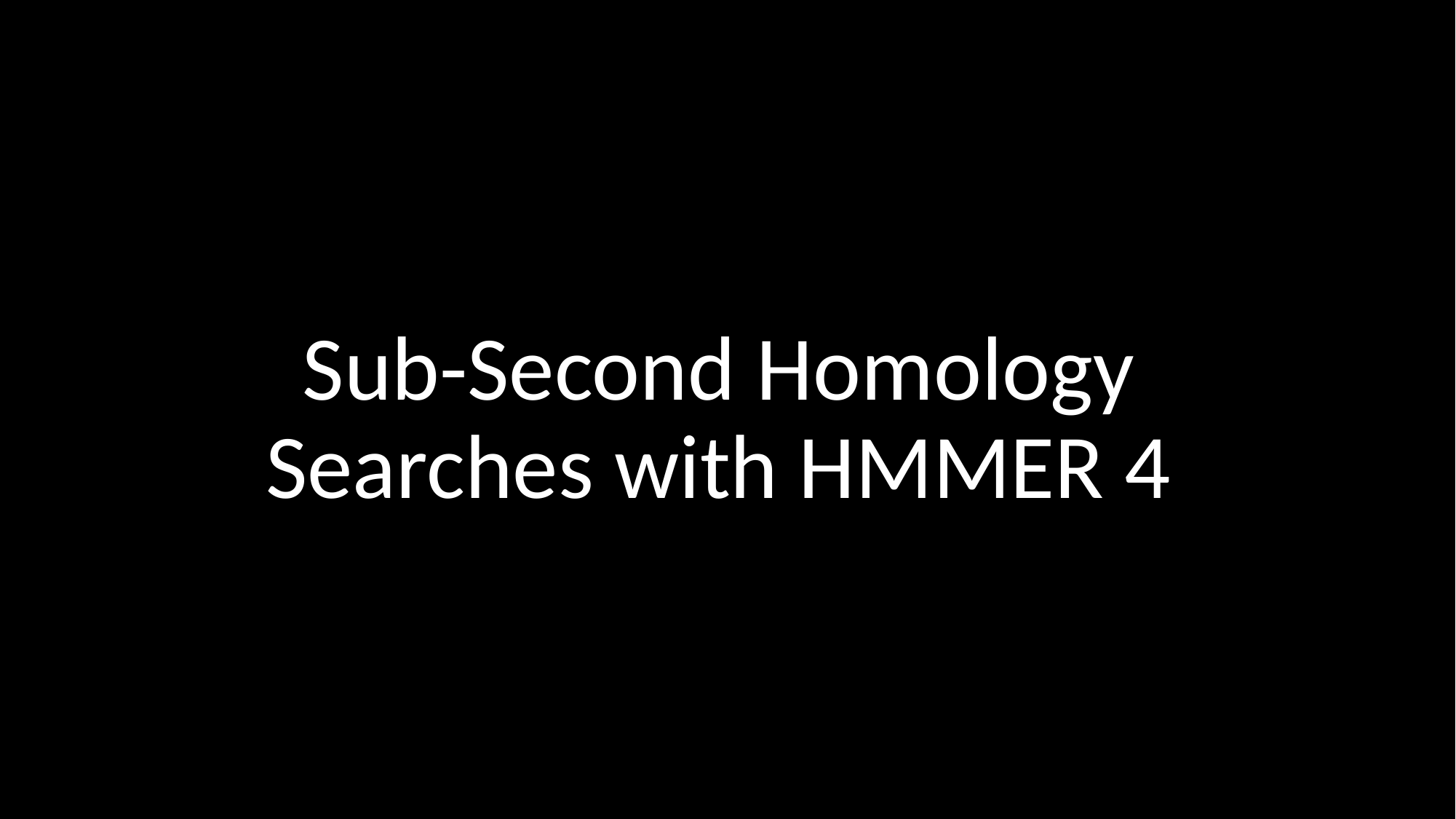

# Sub-Second Homology Searches with HMMER 4